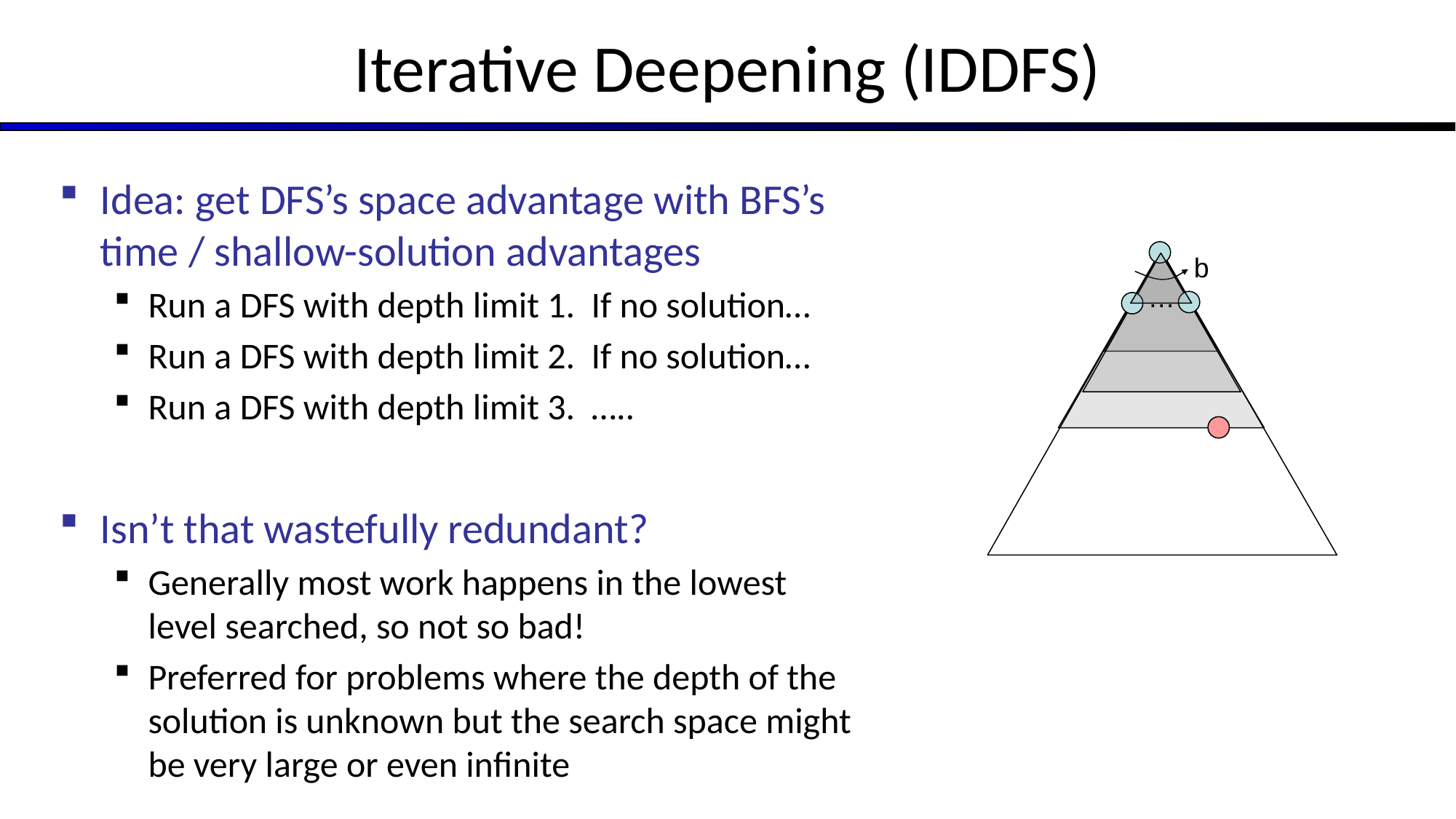

# Iterative Deepening (IDDFS)
Idea: get DFS’s space advantage with BFS’s time / shallow-solution advantages
Run a DFS with depth limit 1.  If no solution…
Run a DFS with depth limit 2.  If no solution…
Run a DFS with depth limit 3.  …..

Isn’t that wastefully redundant?
Generally most work happens in the lowest level searched, so not so bad!
Preferred for problems where the depth of the solution is unknown but the search space might be very large or even infinite

b

…